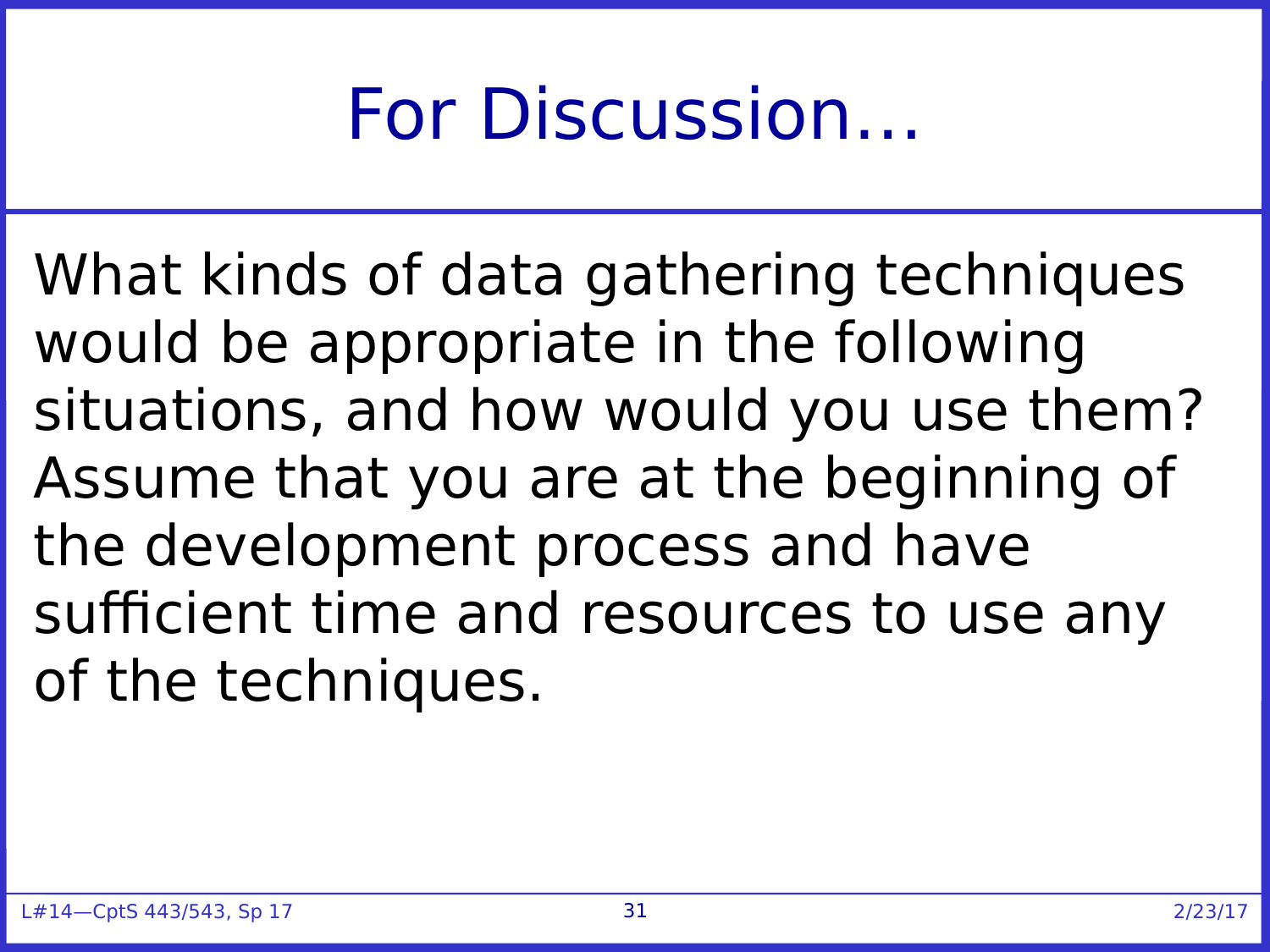

# For Discussion…
What kinds of data gathering techniques would be appropriate in the following situations, and how would you use them? Assume that you are at the beginning of the development process and have sufficient time and resources to use any of the techniques.
31